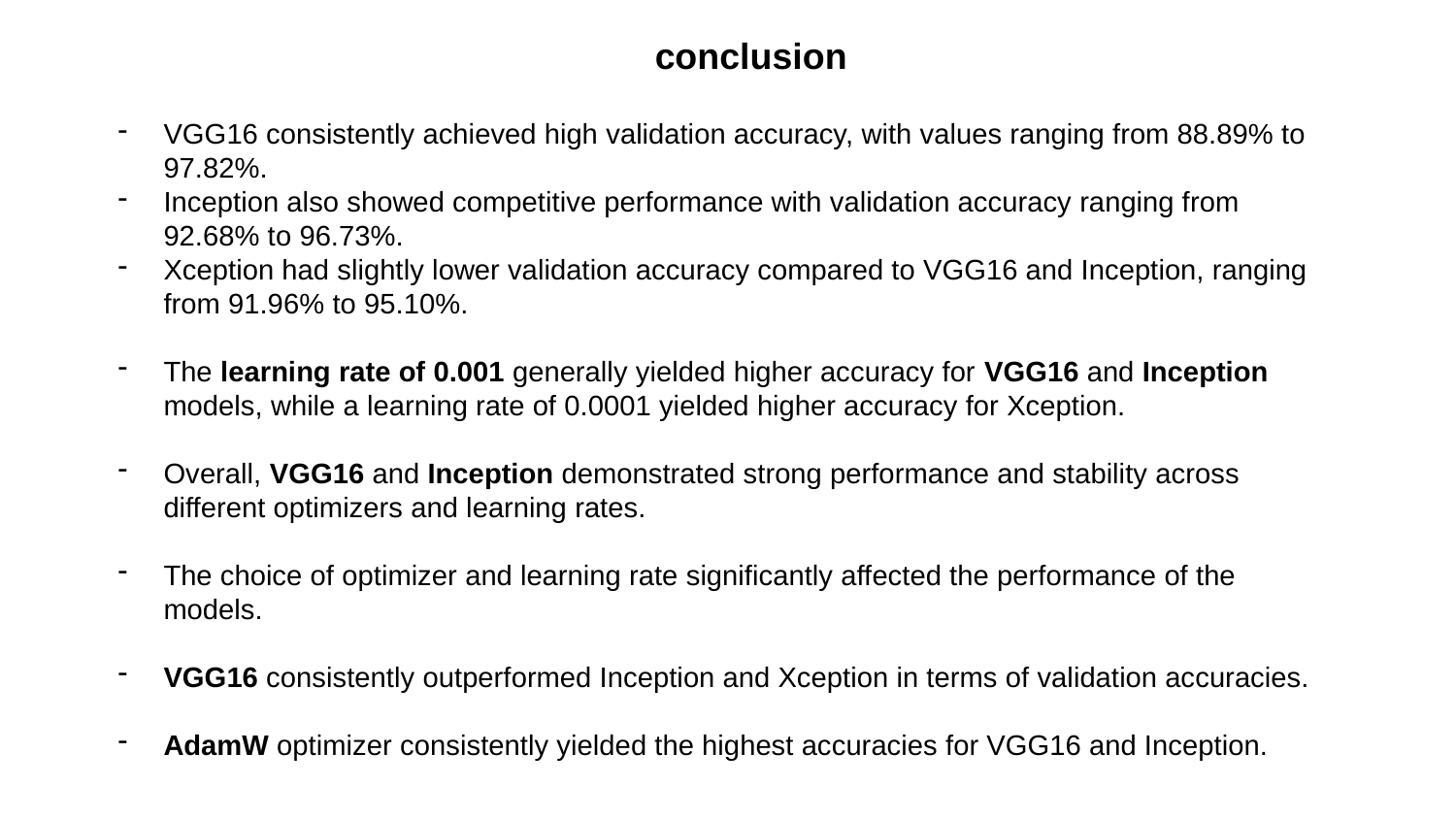

conclusion
VGG16 consistently achieved high validation accuracy, with values ranging from 88.89% to 97.82%.
Inception also showed competitive performance with validation accuracy ranging from 92.68% to 96.73%.
Xception had slightly lower validation accuracy compared to VGG16 and Inception, ranging from 91.96% to 95.10%.

The learning rate of 0.001 generally yielded higher accuracy for VGG16 and Inception models, while a learning rate of 0.0001 yielded higher accuracy for Xception.

Overall, VGG16 and Inception demonstrated strong performance and stability across different optimizers and learning rates.

The choice of optimizer and learning rate significantly affected the performance of the models.

VGG16 consistently outperformed Inception and Xception in terms of validation accuracies.

AdamW optimizer consistently yielded the highest accuracies for VGG16 and Inception.